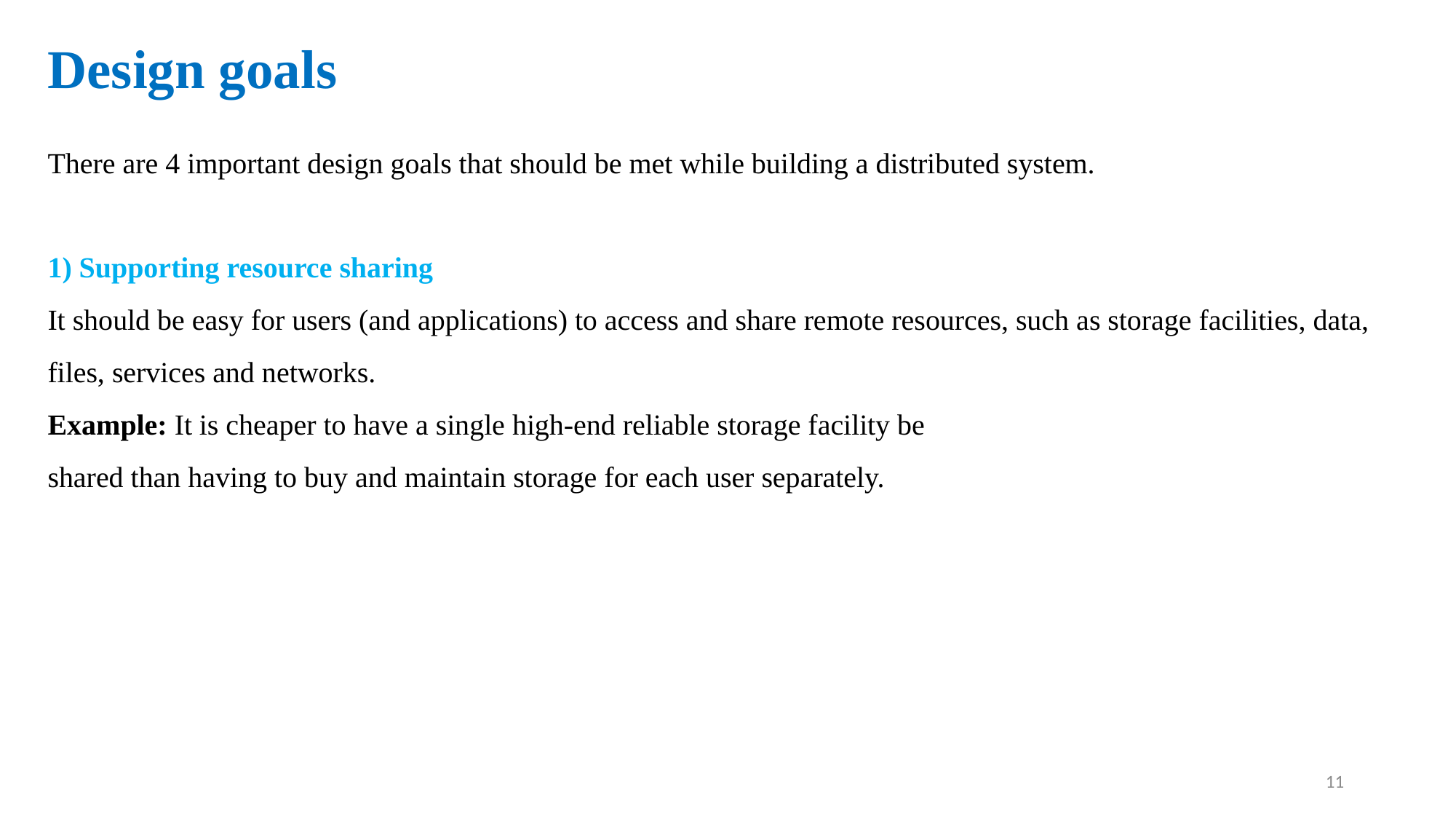

Design goals
# There are 4 important design goals that should be met while building a distributed system. 1) Supporting resource sharing It should be easy for users (and applications) to access and share remote resources, such as storage facilities, data, files, services and networks. Example: It is cheaper to have a single high-end reliable storage facility be shared than having to buy and maintain storage for each user separately.
11